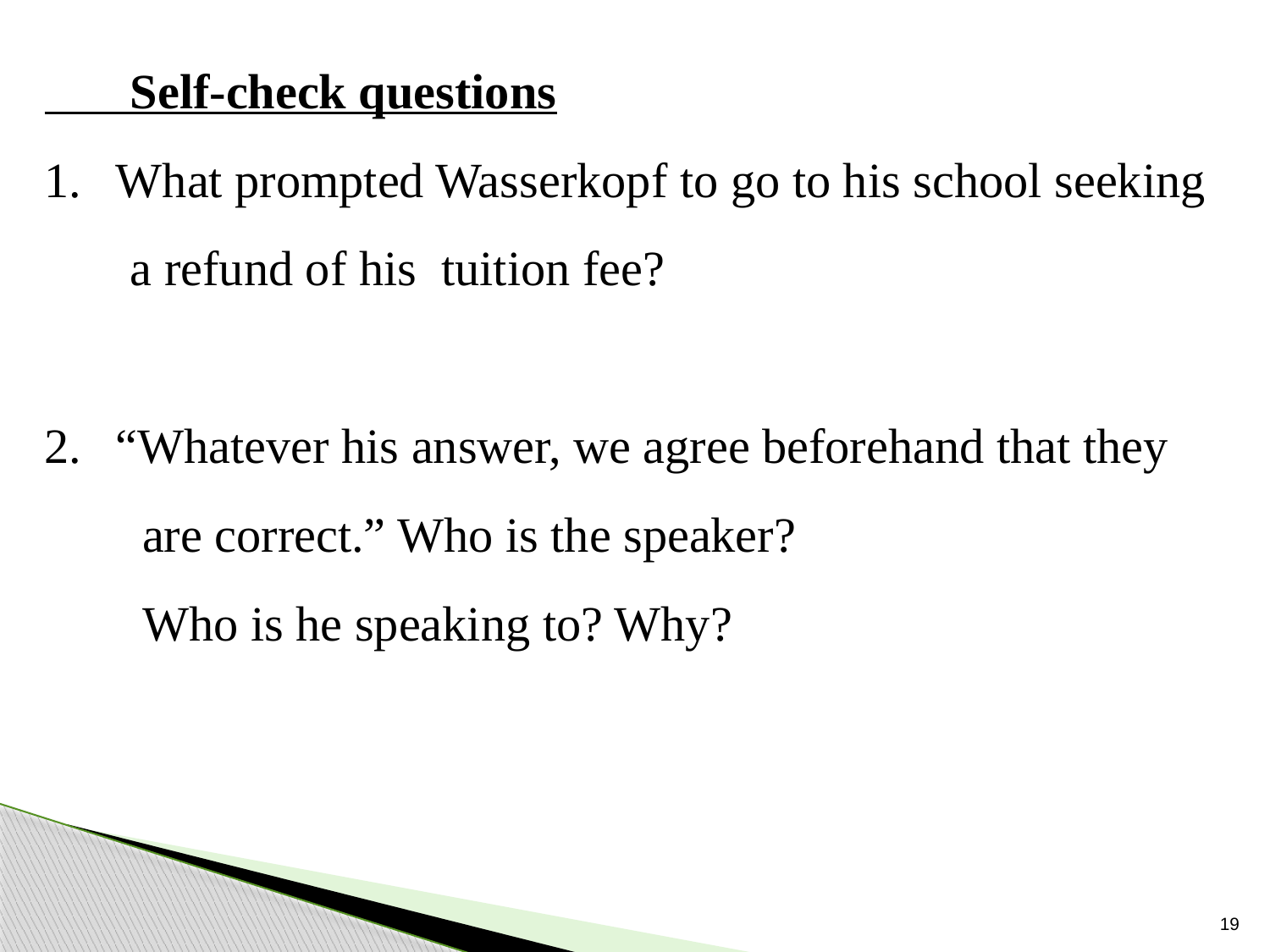

Self-check questions
What prompted Wasserkopf to go to his school seeking
       a refund of his  tuition fee?

“Whatever his answer, we agree beforehand that they
        are correct.” Who is the speaker?
        Who is he speaking to? Why?
19